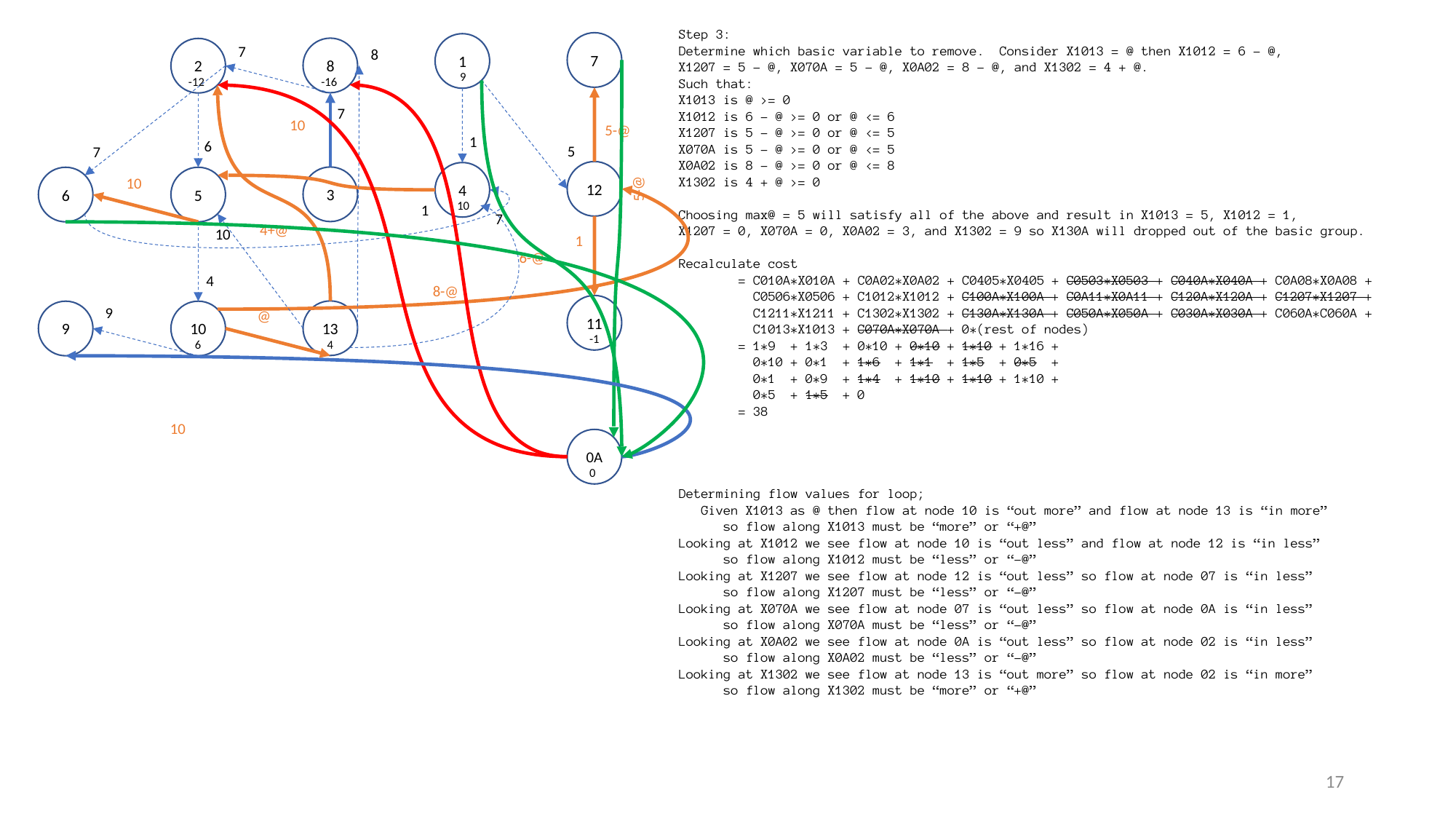

Step 3:
Determine which basic variable to remove.  Consider X1013 = @ then X1012 = 6 - @,
X1207 = 5 - @, X070A = 5 - @, X0A02 = 8 - @, and X1302 = 4 + @.
Such that:
X1013 is @ >= 0
X1012 is 6 - @ >= 0 or @ <= 6
X1207 is 5 - @ >= 0 or @ <= 5
X070A is 5 - @ >= 0 or @ <= 5
X0A02 is 8 - @ >= 0 or @ <= 8
X1302 is 4 + @ >= 0

Choosing max@ = 5 will satisfy all of the above and result in X1013 = 5, X1012 = 1,
X1207 = 0, X070A = 0, X0A02 = 3, and X1302 = 9 so X130A will dropped out of the basic group.

Recalculate cost
        = C010A*X010A + C0A02*X0A02 + C0405*X0405 + C0503*X0503 + C040A*X040A + C0A08*X0A08 +
          C0506*X0506 + C1012*X1012 + C100A*X100A + C0A11*X0A11 + C120A*X120A + C1207*X1207 +
          C1211*X1211 + C1302*X1302 + C130A*X130A + C050A*X050A + C030A*X030A + C060A*C060A +
          C1013*X1013 + C070A*X070A + 0*(rest of nodes)
        = 1*9  + 1*3  + 0*10 + 0*10 + 1*10 + 1*16 +
          0*10 + 0*1  + 1*6  + 1*1  + 1*5  + 0*5  +
          0*1  + 0*9  + 1*4  + 1*10 + 1*10 + 1*10 +
          0*5  + 1*5  + 0
        = 38

7
1
9
7
8
-16
2
-12
8
7
10
5-@
1
6
5
7
12
4
10
3
6
5
10
5-@
1
7
4+@
10
1
6-@
4
8-@
11
-1
9
@
13
4
9
10
6
10
0A
0
Determining flow values for loop;
   Given X1013 as @ then flow at node 10 is “out more” and flow at node 13 is “in more”
      so flow along X1013 must be “more” or “+@”
Looking at X1012 we see flow at node 10 is “out less” and flow at node 12 is “in less”
      so flow along X1012 must be “less” or “-@”
Looking at X1207 we see flow at node 12 is “out less” so flow at node 07 is “in less”
      so flow along X1207 must be “less” or “-@”
Looking at X070A we see flow at node 07 is “out less” so flow at node 0A is “in less”
      so flow along X070A must be “less” or “-@”
Looking at X0A02 we see flow at node 0A is “out less” so flow at node 02 is “in less”
      so flow along X0A02 must be “less” or “-@”
Looking at X1302 we see flow at node 13 is “out more” so flow at node 02 is “in more”
      so flow along X1302 must be “more” or “+@”
17